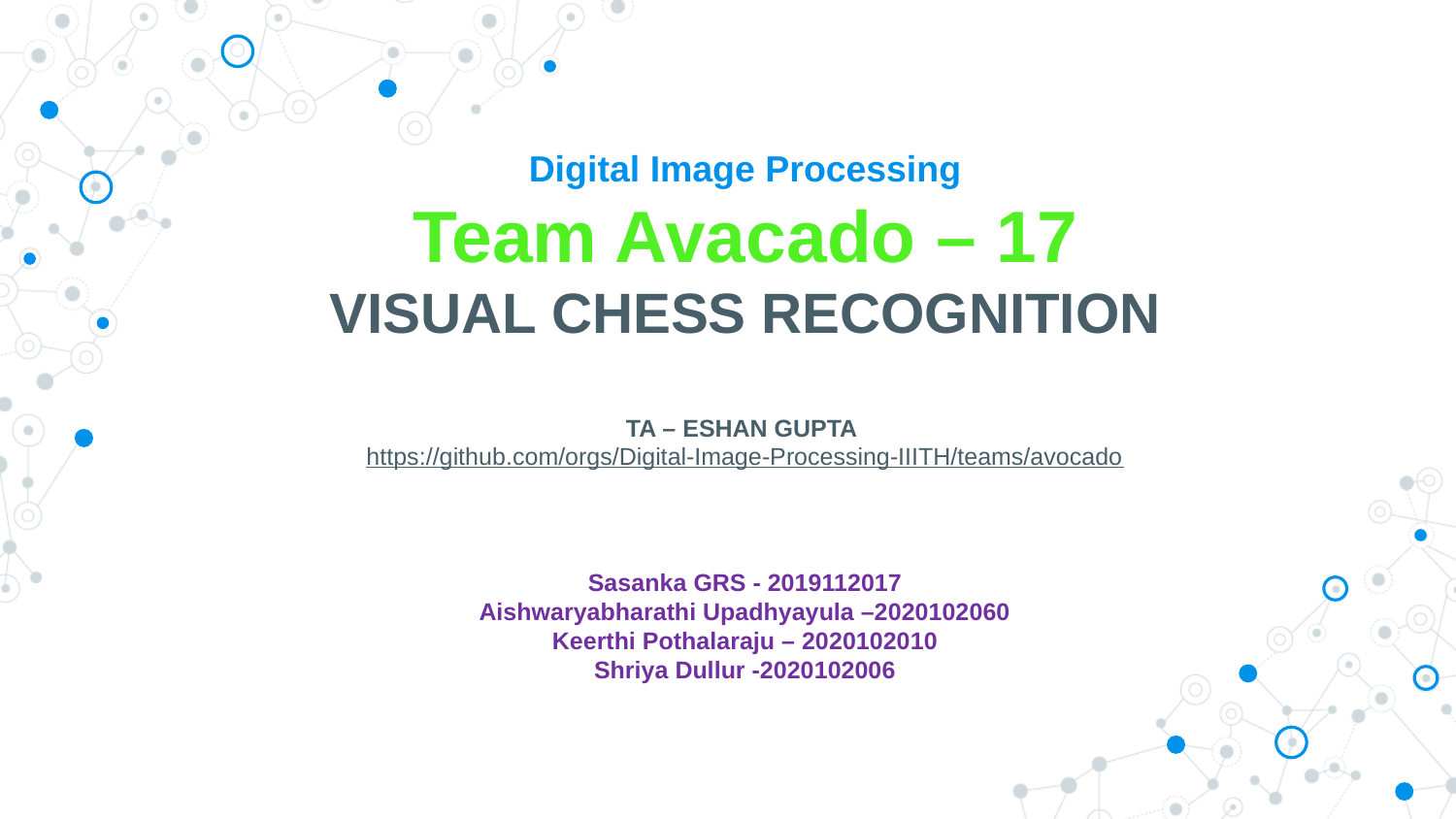

# Digital Image Processing Team Avacado – 17 VISUAL CHESS RECOGNITION TA – ESHAN GUPTA  https://github.com/orgs/Digital-Image-Processing-IIITH/teams/avocado Sasanka GRS - 2019112017 Aishwaryabharathi Upadhyayula –2020102060 Keerthi Pothalaraju – 2020102010 Shriya Dullur -2020102006